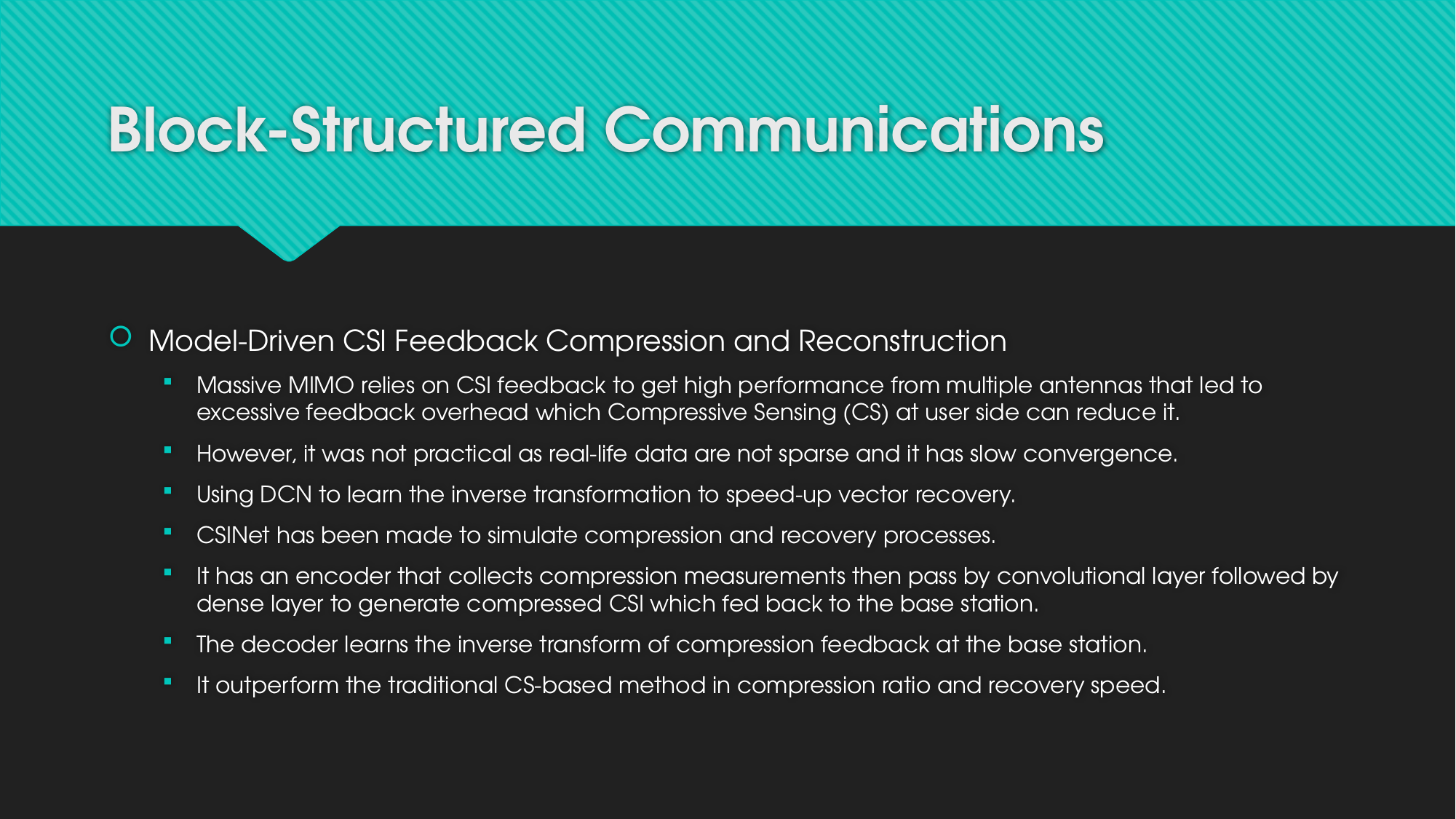

# Block-Structured Communications
Model-Driven CSI Feedback Compression and Reconstruction
Massive MIMO relies on CSI feedback to get high performance from multiple antennas that led to excessive feedback overhead which Compressive Sensing (CS) at user side can reduce it.
However, it was not practical as real-life data are not sparse and it has slow convergence.
Using DCN to learn the inverse transformation to speed-up vector recovery.
CSINet has been made to simulate compression and recovery processes.
It has an encoder that collects compression measurements then pass by convolutional layer followed by dense layer to generate compressed CSI which fed back to the base station.
The decoder learns the inverse transform of compression feedback at the base station.
It outperform the traditional CS-based method in compression ratio and recovery speed.